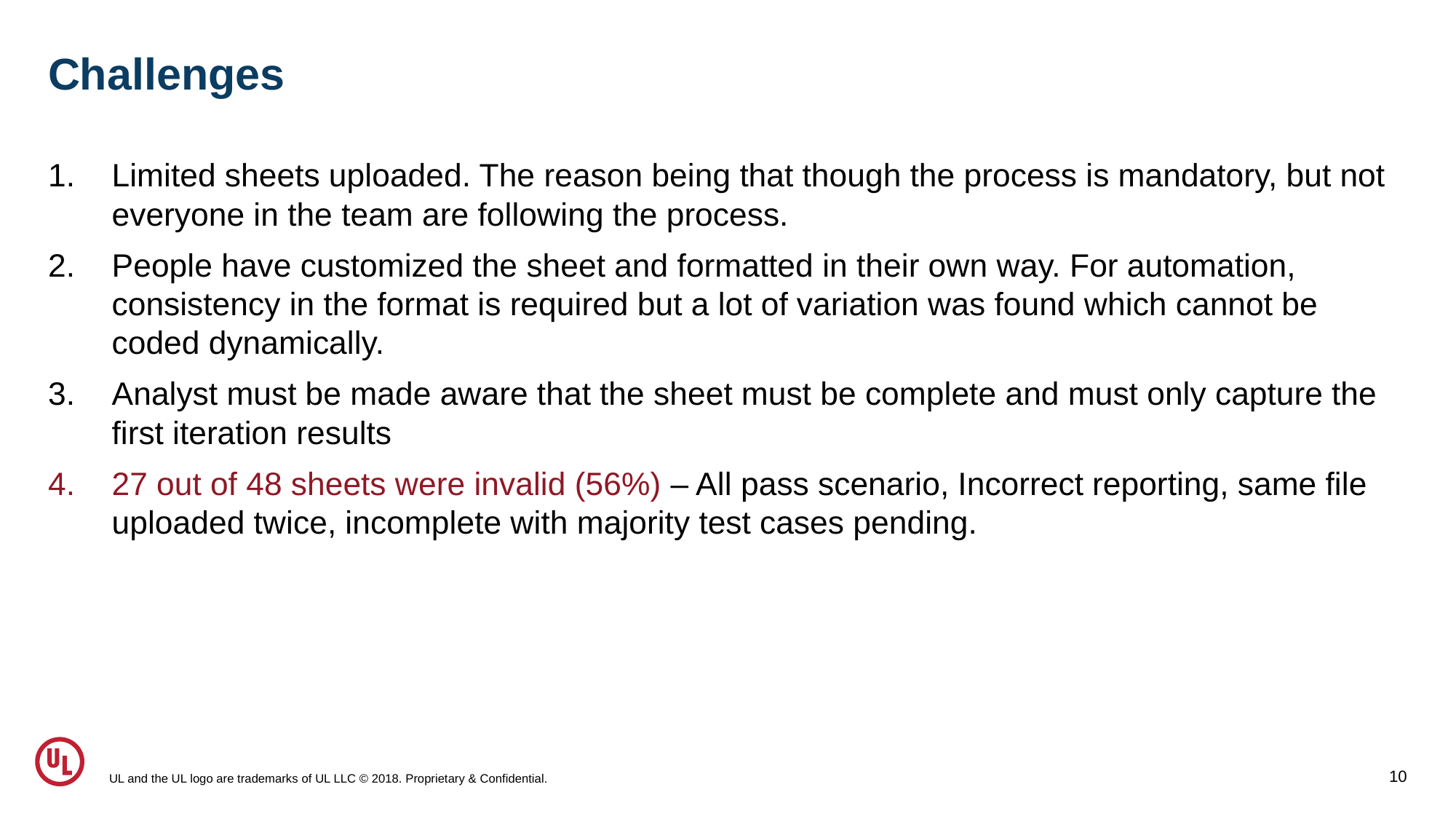

# Challenges
Limited sheets uploaded. The reason being that though the process is mandatory, but not everyone in the team are following the process.
People have customized the sheet and formatted in their own way. For automation, consistency in the format is required but a lot of variation was found which cannot be coded dynamically.
Analyst must be made aware that the sheet must be complete and must only capture the first iteration results
27 out of 48 sheets were invalid (56%) – All pass scenario, Incorrect reporting, same file uploaded twice, incomplete with majority test cases pending.

UL and the UL logo are trademarks of UL LLC © 2018. Proprietary & Confidential.
10